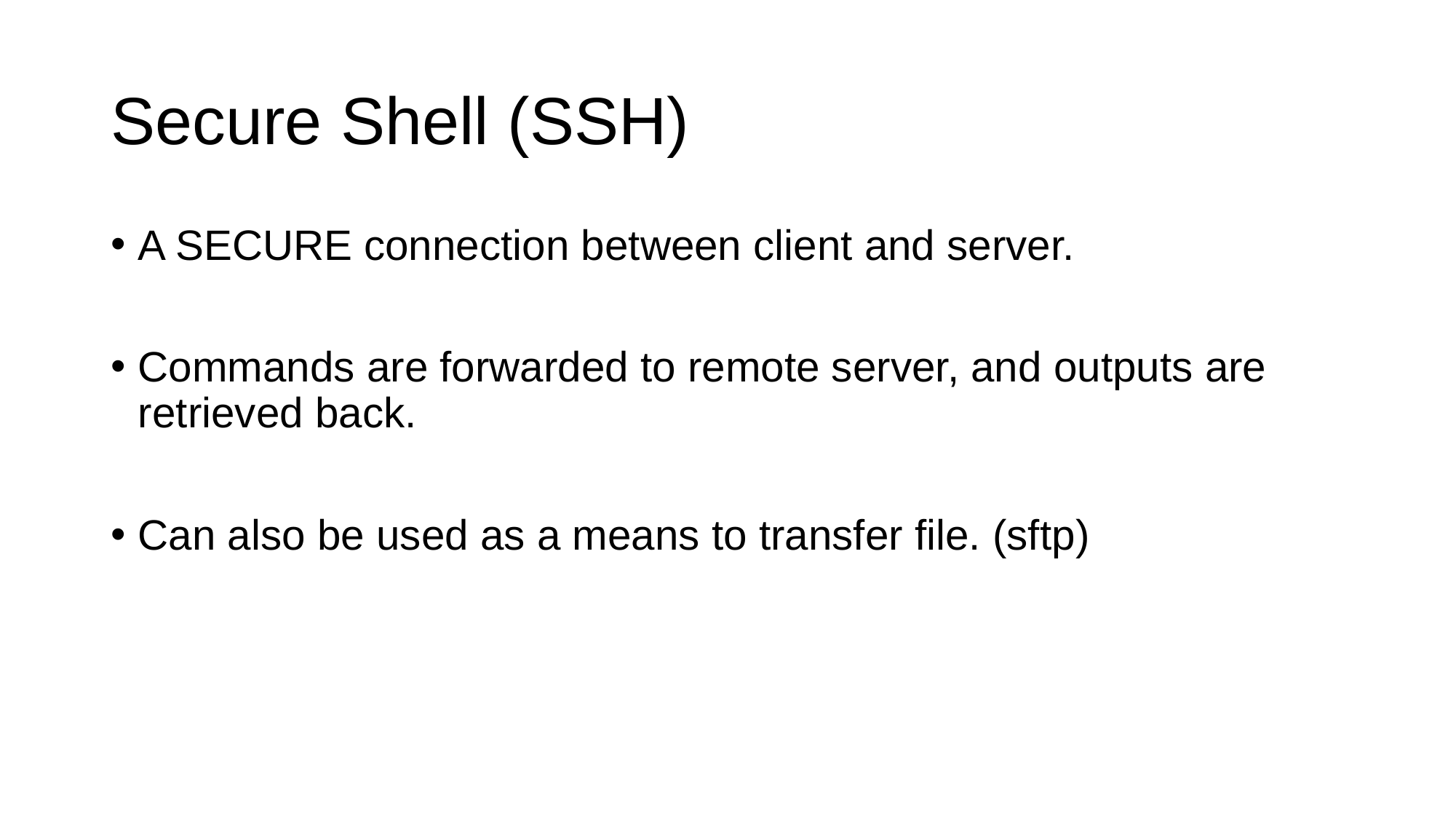

# Secure Shell (SSH)
A SECURE connection between client and server.

Commands are forwarded to remote server, and outputs are retrieved back.

Can also be used as a means to transfer file. (sftp)